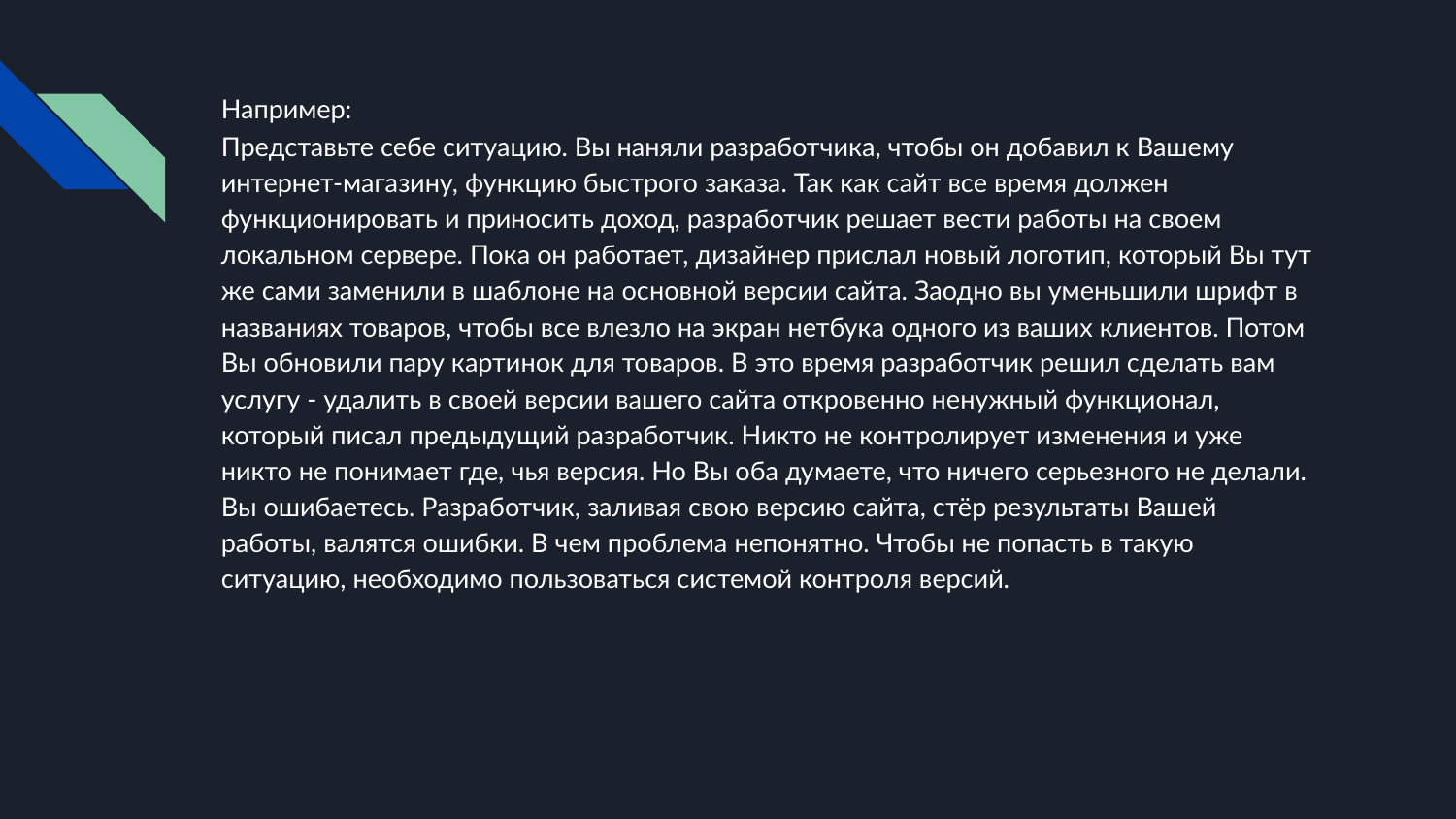

Например:
Представьте себе ситуацию. Вы наняли разработчика, чтобы он добавил к Вашему интернет-магазину, функцию быстрого заказа. Так как сайт все время должен функционировать и приносить доход, разработчик решает вести работы на своем локальном сервере. Пока он работает, дизайнер прислал новый логотип, который Вы тут же сами заменили в шаблоне на основной версии сайта. Заодно вы уменьшили шрифт в названиях товаров, чтобы все влезло на экран нетбука одного из ваших клиентов. Потом Вы обновили пару картинок для товаров. В это время разработчик решил сделать вам услугу - удалить в своей версии вашего сайта откровенно ненужный функционал, который писал предыдущий разработчик. Никто не контролирует изменения и уже никто не понимает где, чья версия. Но Вы оба думаете, что ничего серьезного не делали. Вы ошибаетесь. Разработчик, заливая свою версию сайта, стёр результаты Вашей работы, валятся ошибки. В чем проблема непонятно. Чтобы не попасть в такую ситуацию, необходимо пользоваться системой контроля версий.